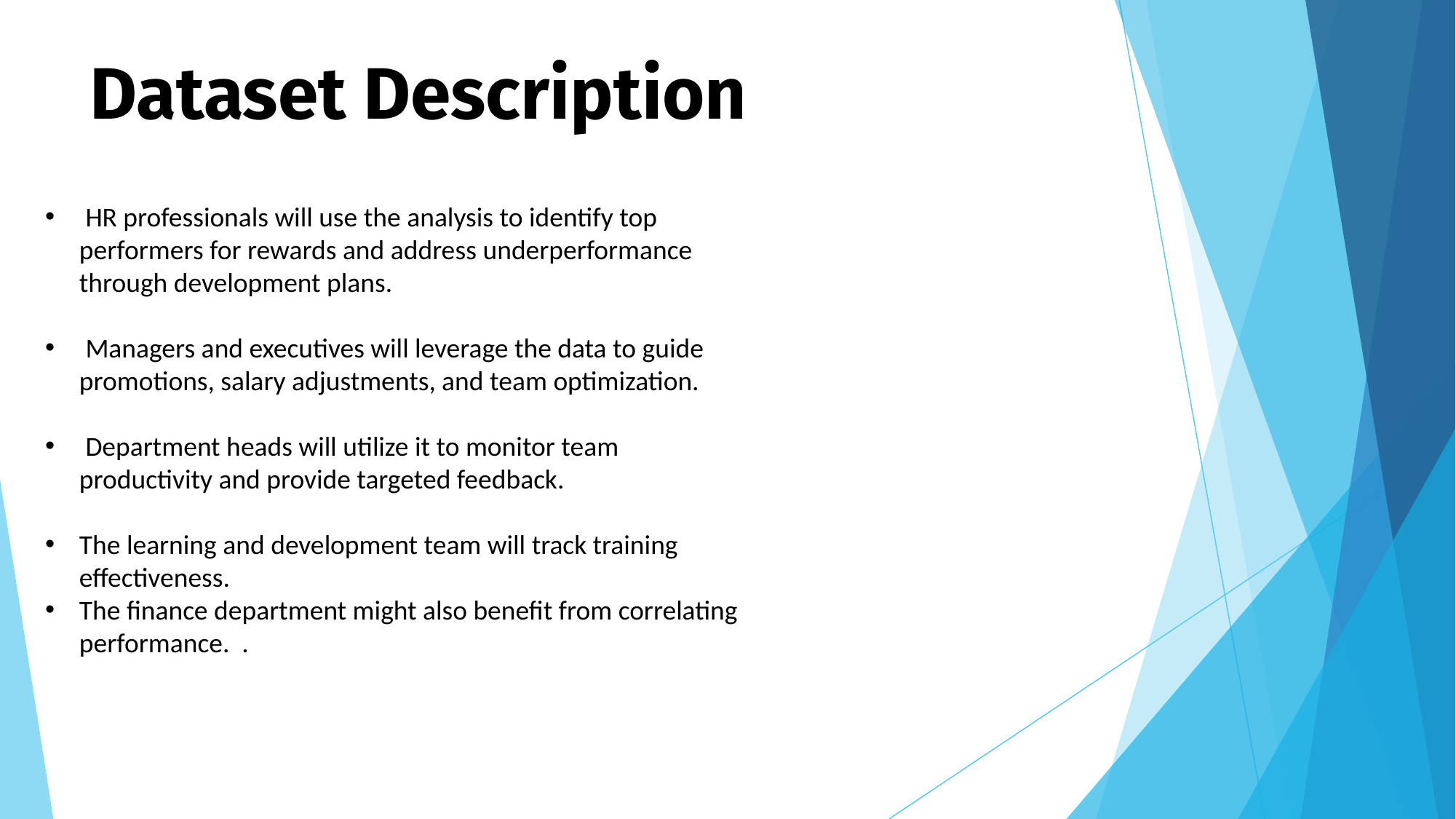

# Dataset Description

 HR professionals will use the analysis to identify top performers for rewards and address underperformance through development plans.

 Managers and executives will leverage the data to guide promotions, salary adjustments, and team optimization.

 Department heads will utilize it to monitor team productivity and provide targeted feedback.

The learning and development team will track training effectiveness.
The finance department might also benefit from correlating performance.  .